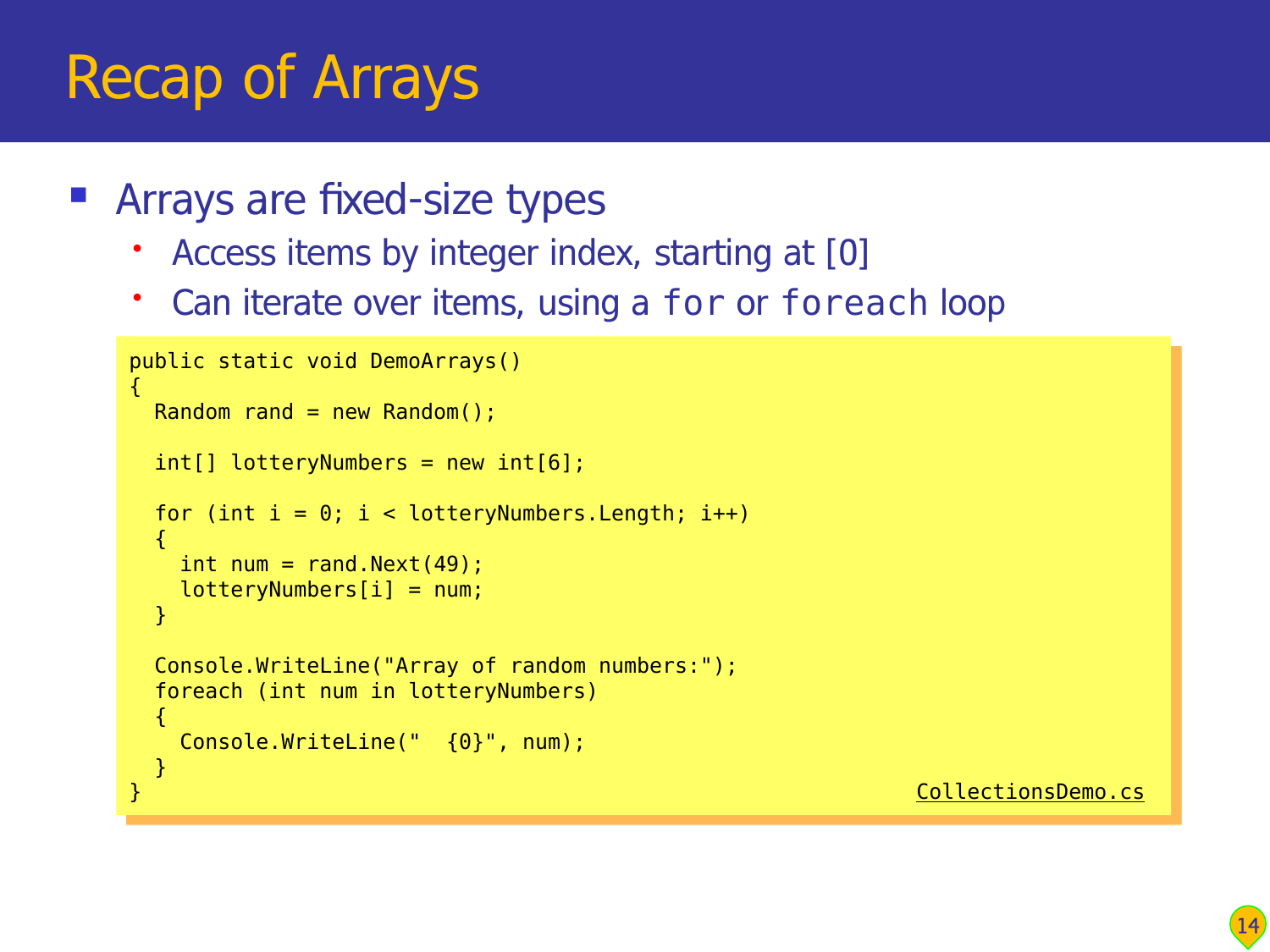

# Recap of Arrays
Arrays are fixed-size types
Access items by integer index, starting at [0]
Can iterate over items, using a for or foreach loop

public static void DemoArrays()
{
  Random rand = new Random();

  int[] lotteryNumbers = new int[6];

  for (int i = 0; i < lotteryNumbers.Length; i++)
  {
    int num = rand.Next(49);
    lotteryNumbers[i] = num;
  }

  Console.WriteLine("Array of random numbers:");
  foreach (int num in lotteryNumbers)
  {
    Console.WriteLine("  {0}", num);
  }
}                                                             CollectionsDemo.cs
14